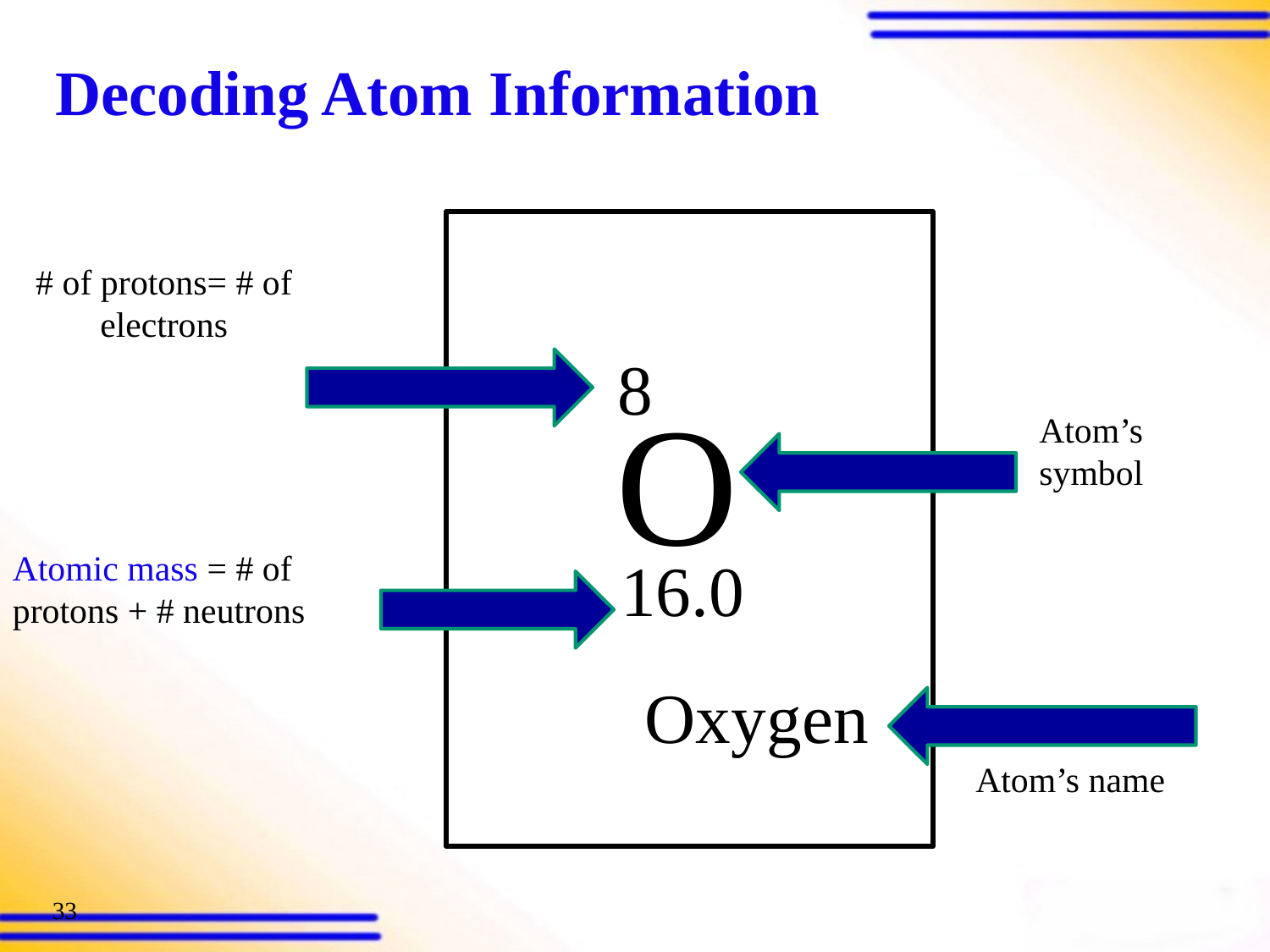

# Decoding Atom Information

8
O
16.0
Oxygen
# of protons= # of electrons

Atom’s
symbol

Atomic mass = # of protons + # neutrons

Atom’s name